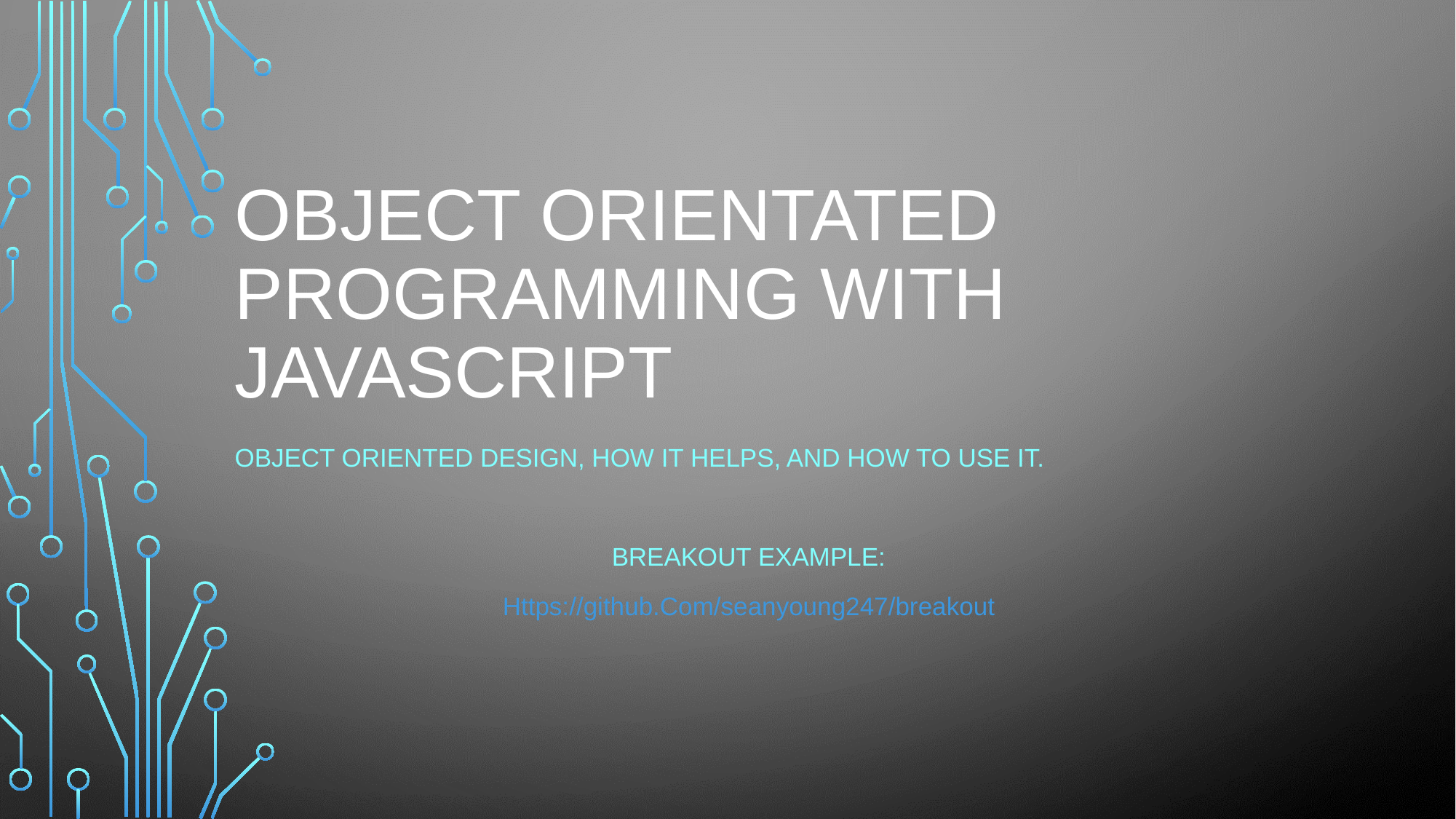

# Object orientated Programming with javascript
Object oriented design, how it helps, and how to use it.

Breakout example:
Https://github.Com/seanyoung247/breakout